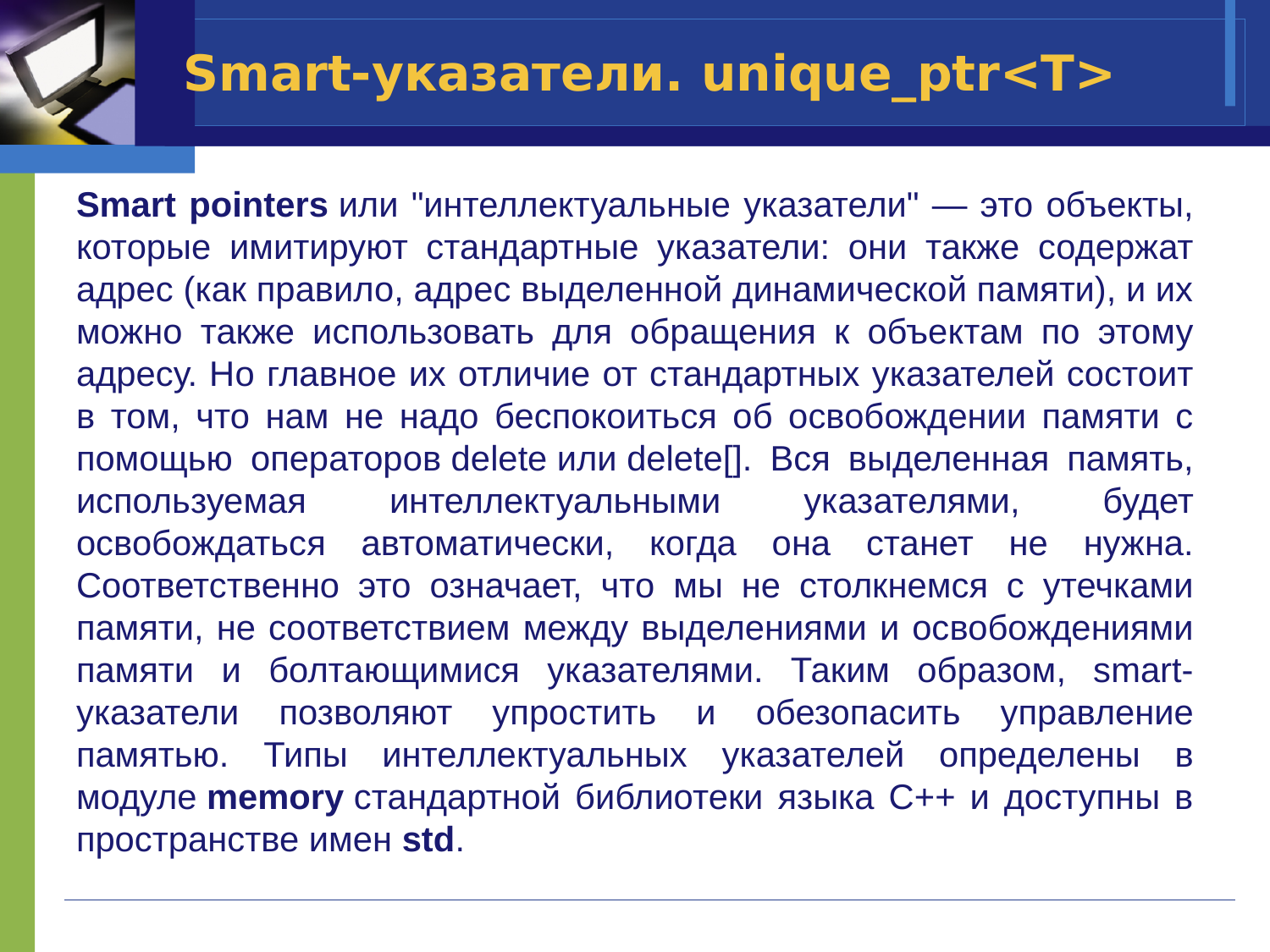

# Smart-указатели. unique_ptr<T>
Smart pointers или "интеллектуальные указатели" — это объекты, которые имитируют стандартные указатели: они также содержат адрес (как правило, адрес выделенной динамической памяти), и их можно также использовать для обращения к объектам по этому адресу. Но главное их отличие от стандартных указателей состоит в том, что нам не надо беспокоиться об освобождении памяти с помощью операторов delete или delete[]. Вся выделенная память, используемая интеллектуальными указателями, будет освобождаться автоматически, когда она станет не нужна. Соответственно это означает, что мы не столкнемся с утечками памяти, не соответствием между выделениями и освобождениями памяти и болтающимися указателями. Таким образом, smart-указатели позволяют упростить и обезопасить управление памятью. Типы интеллектуальных указателей определены в модуле memory стандартной библиотеки языка С++ и доступны в пространстве имен std.